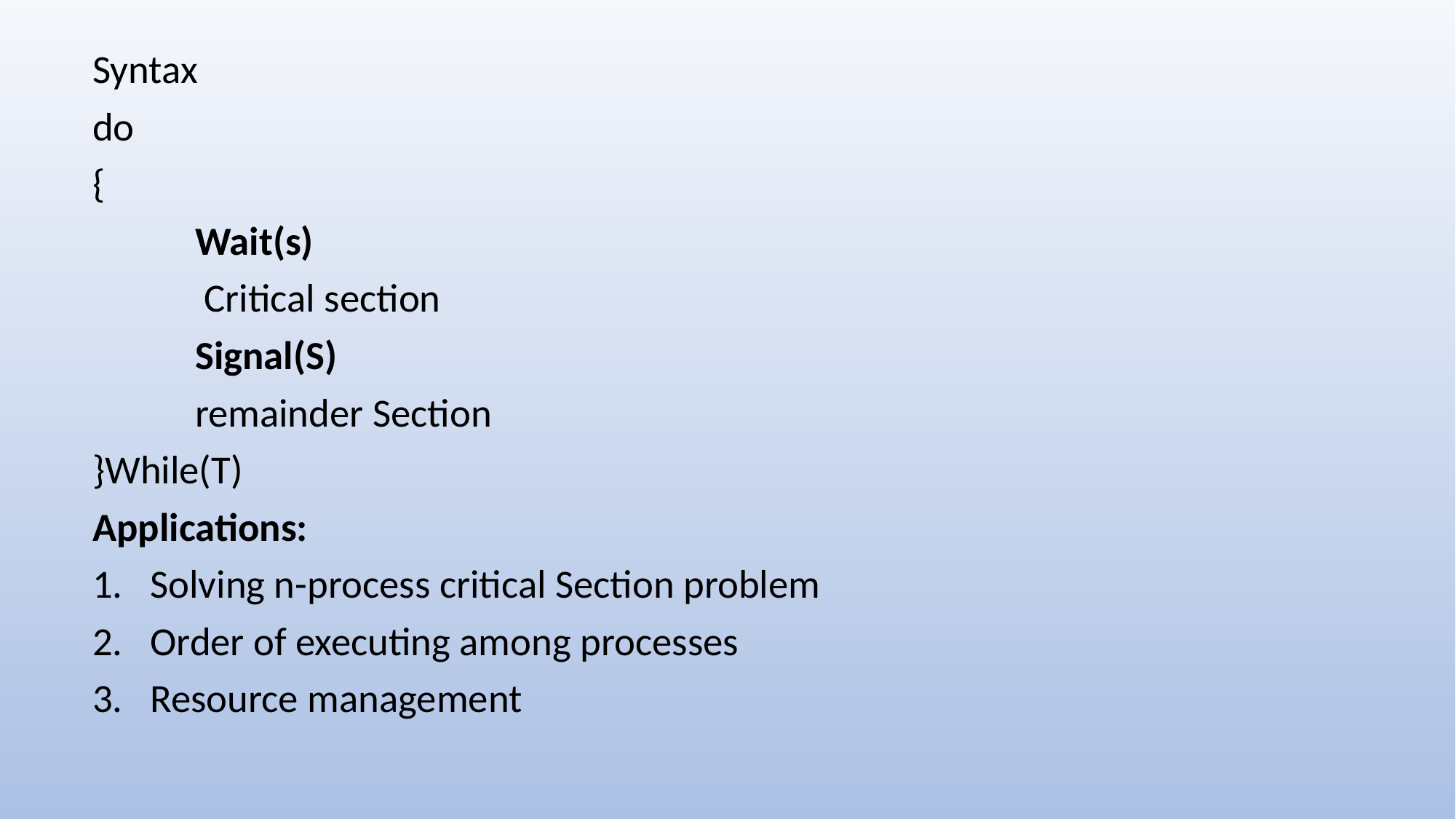

Syntax
do
{
	Wait(s)
 	 Critical section
	Signal(S)
	remainder Section
}While(T)
Applications:
Solving n-process critical Section problem
Order of executing among processes
Resource management